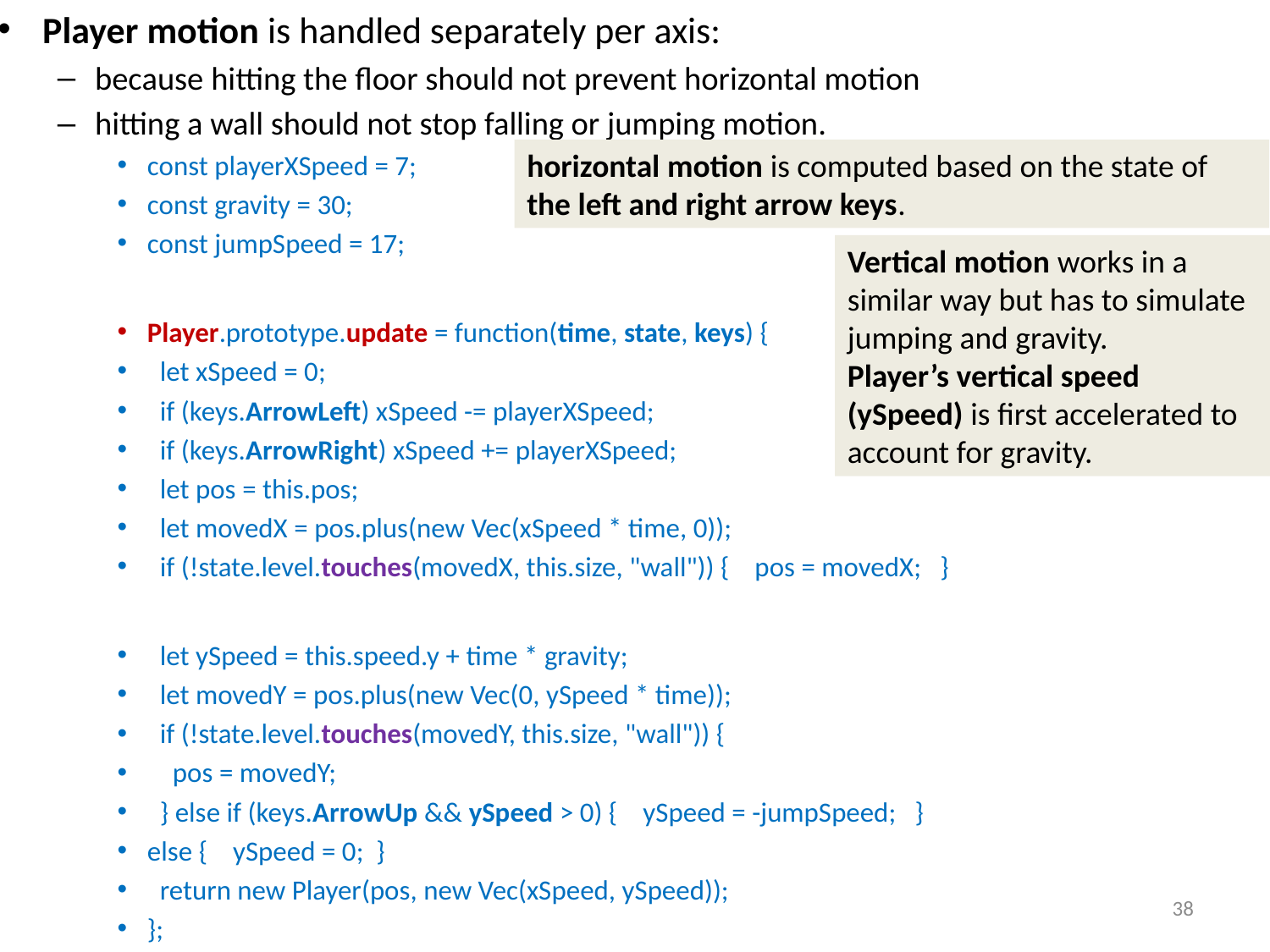

Player motion is handled separately per axis:
because hitting the floor should not prevent horizontal motion
hitting a wall should not stop falling or jumping motion.
const playerXSpeed = 7;
const gravity = 30;
const jumpSpeed = 17;

Player.prototype.update = function(time, state, keys) {
  let xSpeed = 0;
  if (keys.ArrowLeft) xSpeed -= playerXSpeed;
  if (keys.ArrowRight) xSpeed += playerXSpeed;
  let pos = this.pos;
  let movedX = pos.plus(new Vec(xSpeed * time, 0));
  if (!state.level.touches(movedX, this.size, "wall")) {    pos = movedX;   }

  let ySpeed = this.speed.y + time * gravity;
  let movedY = pos.plus(new Vec(0, ySpeed * time));
  if (!state.level.touches(movedY, this.size, "wall")) {
    pos = movedY;
  } else if (keys.ArrowUp && ySpeed > 0) {    ySpeed = -jumpSpeed;   }
else {    ySpeed = 0;  }
  return new Player(pos, new Vec(xSpeed, ySpeed));
};
horizontal motion is computed based on the state of the left and right arrow keys.
Vertical motion works in a similar way but has to simulate jumping and gravity.
Player’s vertical speed (ySpeed) is first accelerated to account for gravity.
38